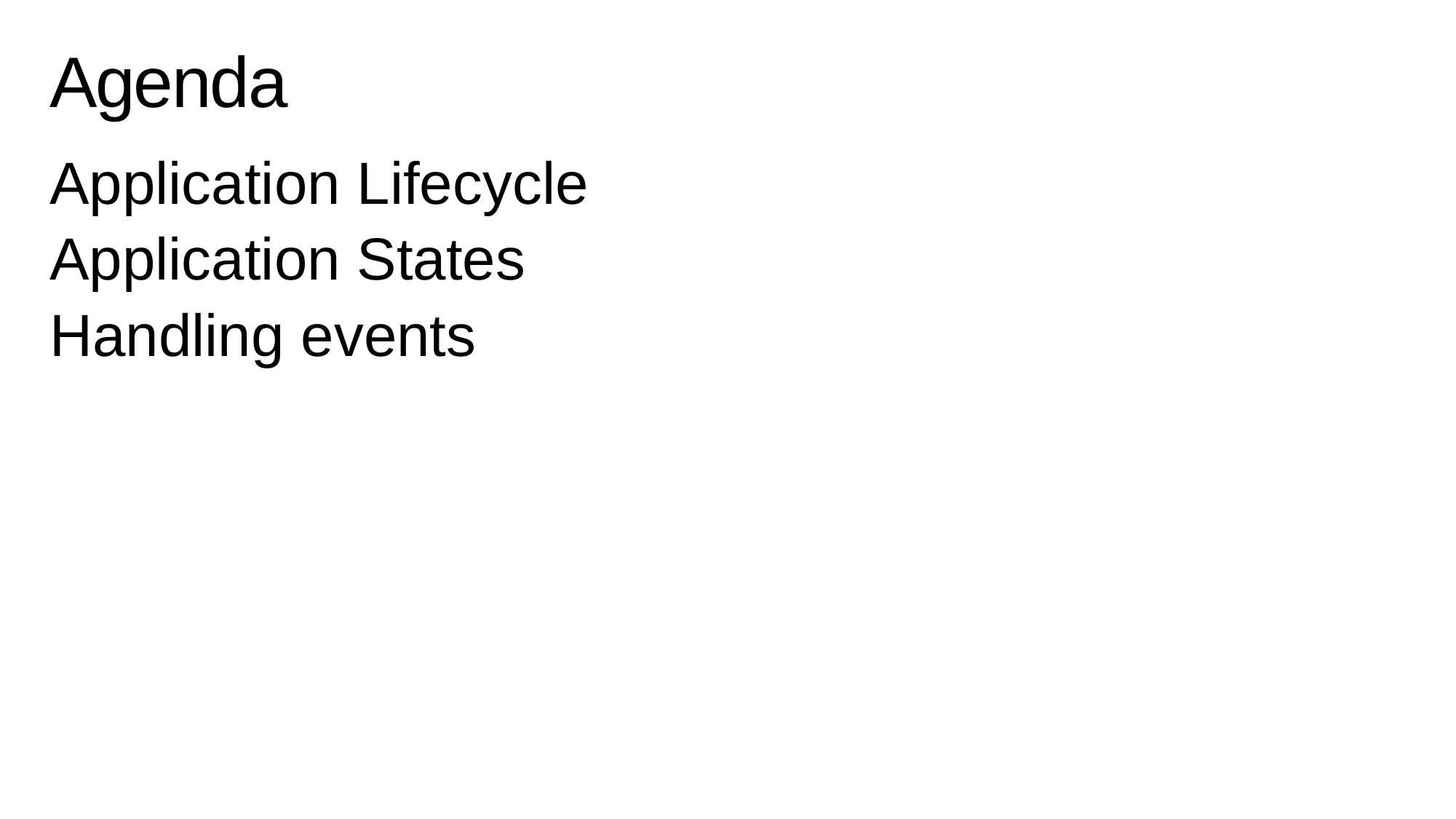

# Agenda
Application Lifecycle
Application States
Handling events